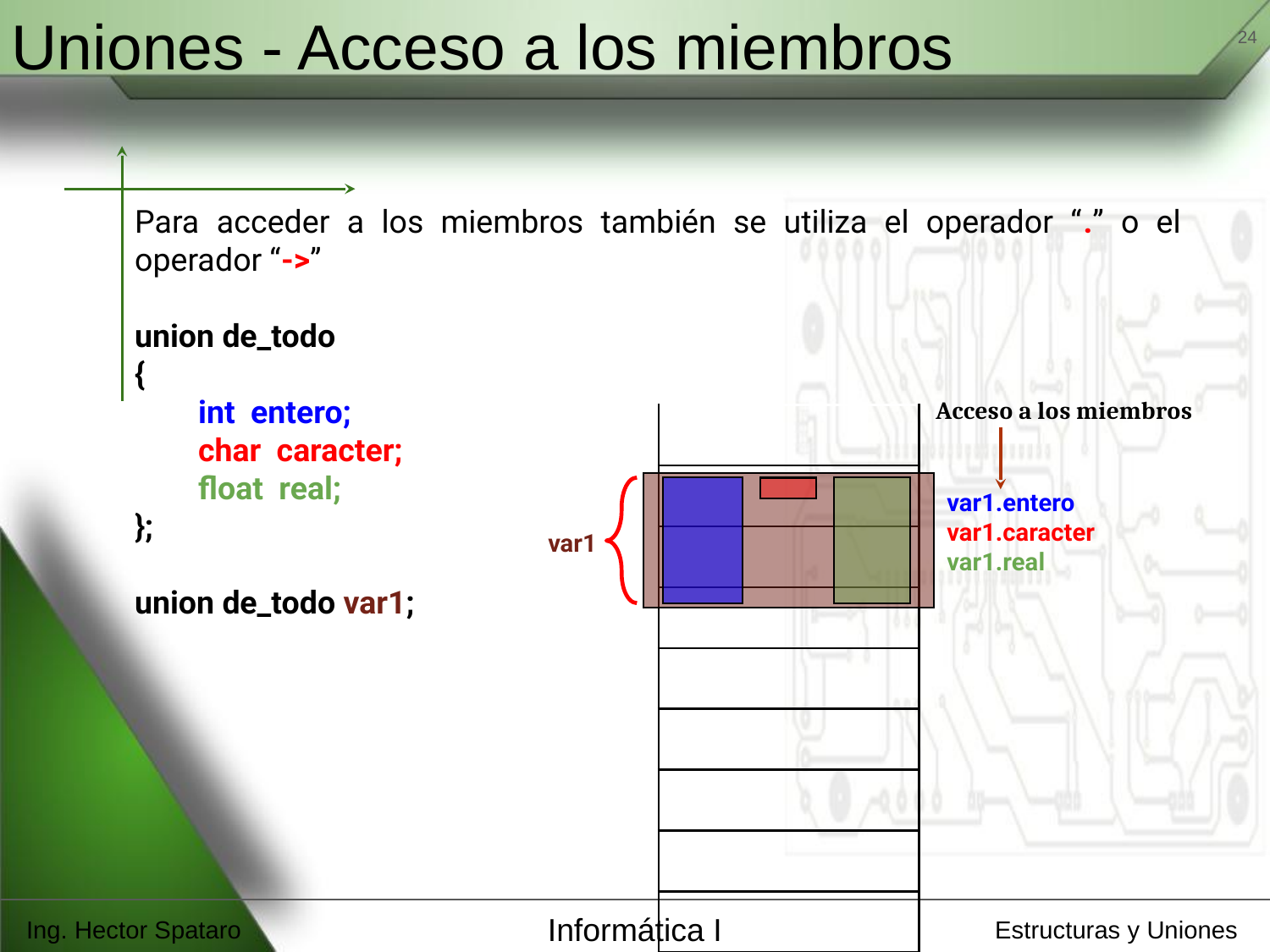

24
Uniones - Acceso a los miembros
Para acceder a los miembros también se utiliza el operador “.” o el operador “->”

union de_todo
{
int  entero;
char  caracter;
float  real;
};

union de_todo var1;
Acceso a los miembros
|  |
| --- |
|  |
|  |
|  |
|  |
|  |
|  |
|  |
|  |
|  |
|  |

var1.entero
var1.caracter
var1.real

var1
Ing. Hector Spataro
Informática I
Estructuras y Uniones